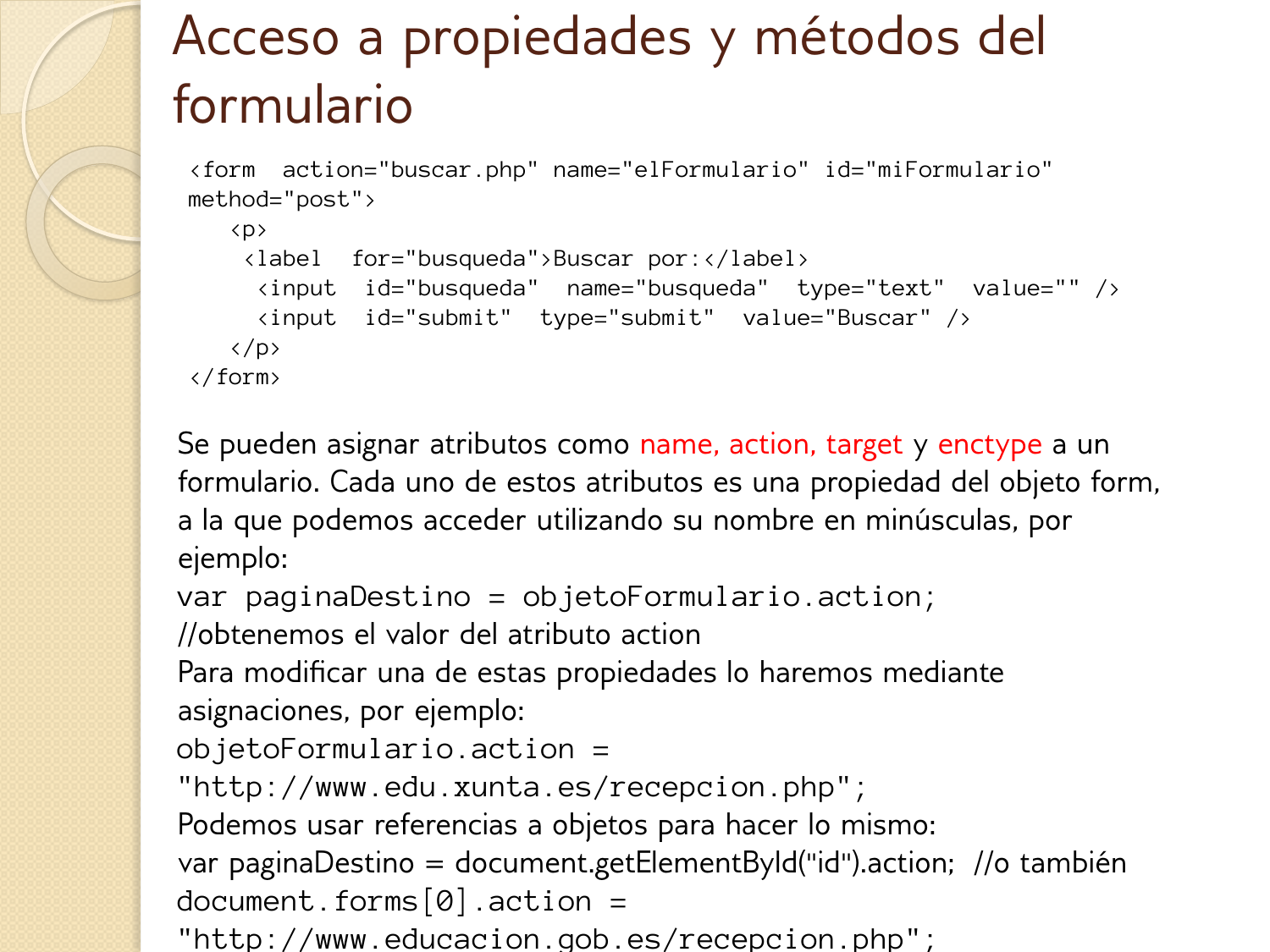

# Acceso a propiedades y métodos del  formulario
<form  action="buscar.php" name="elFormulario" id="miFormulario" method="post">
   <p>
    <label  for="busqueda">Buscar por:</label>
     <input  id="busqueda"  name="busqueda"  type="text"  value="" />
     <input  id="submit"  type="submit"  value="Buscar" />
   </p>
</form>
Se pueden asignar atributos como name, action, target y enctype a un formulario. Cada uno de estos atributos es una propiedad del objeto form, a la que podemos acceder utilizando su nombre en minúsculas, por ejemplo:
var paginaDestino = objetoFormulario.action;
//obtenemos el valor del atributo action
Para modificar una de estas propiedades lo haremos mediante asignaciones, por ejemplo:
objetoFormulario.action = "http://www.edu.xunta.es/recepcion.php";
Podemos usar referencias a objetos para hacer lo mismo:
var paginaDestino = document.getElementById("id").action;  //o también
document.forms[0].action = "http://www.educacion.gob.es/recepcion.php";